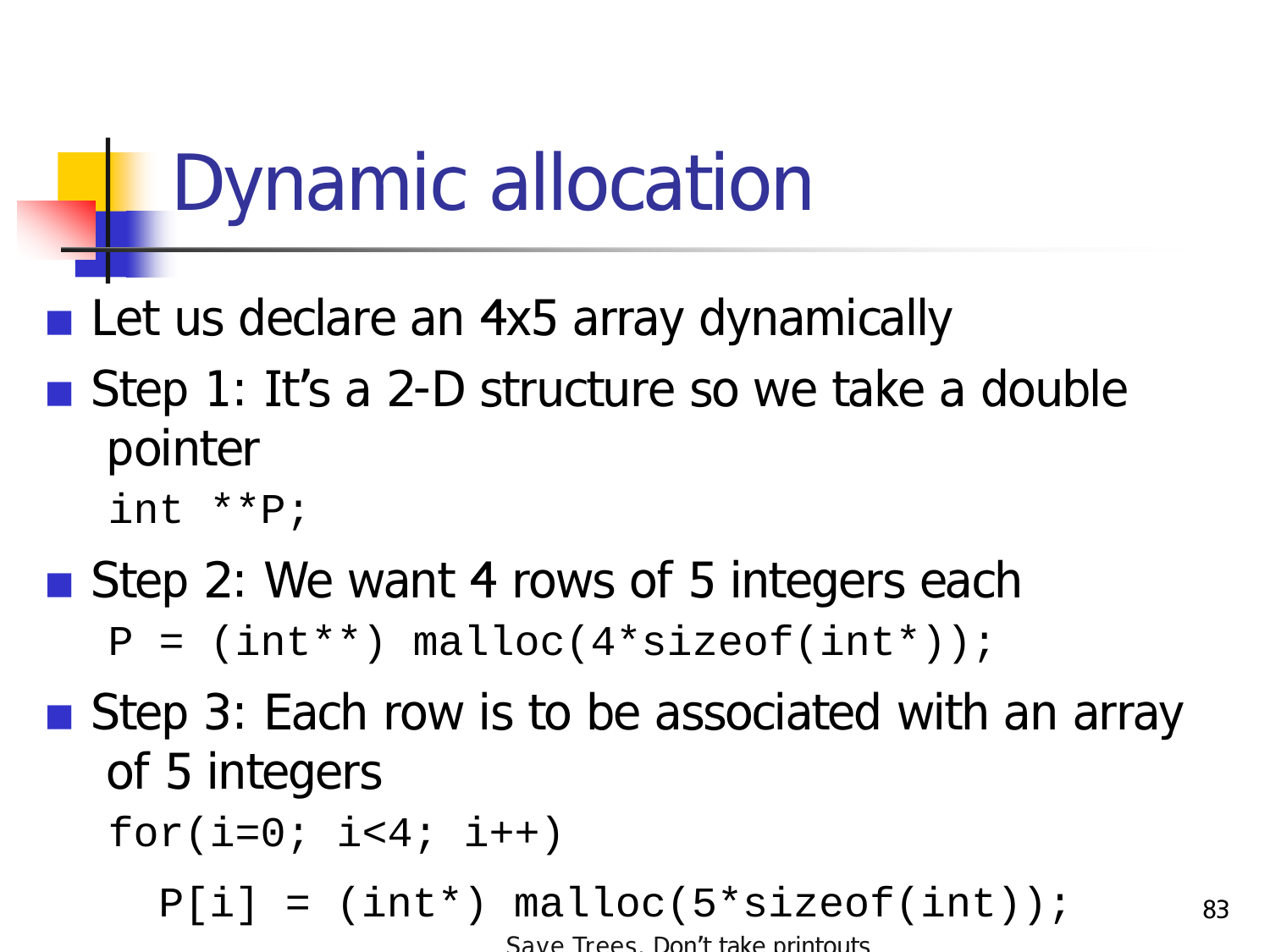

# Dynamic allocation
Let us declare an 4x5 array dynamically
Step 1: It’s a 2-D structure so we take a double  pointer
int **P;
Step 2: We want 4 rows of 5 integers each
P = (int**) malloc(4*sizeof(int*));
Step 3: Each row is to be associated with an array  of 5 integers
for(i=0; i<4; i++)
P[i]
=
(int*) malloc(5*sizeof(int));
Save Trees, Don’t take printouts
83